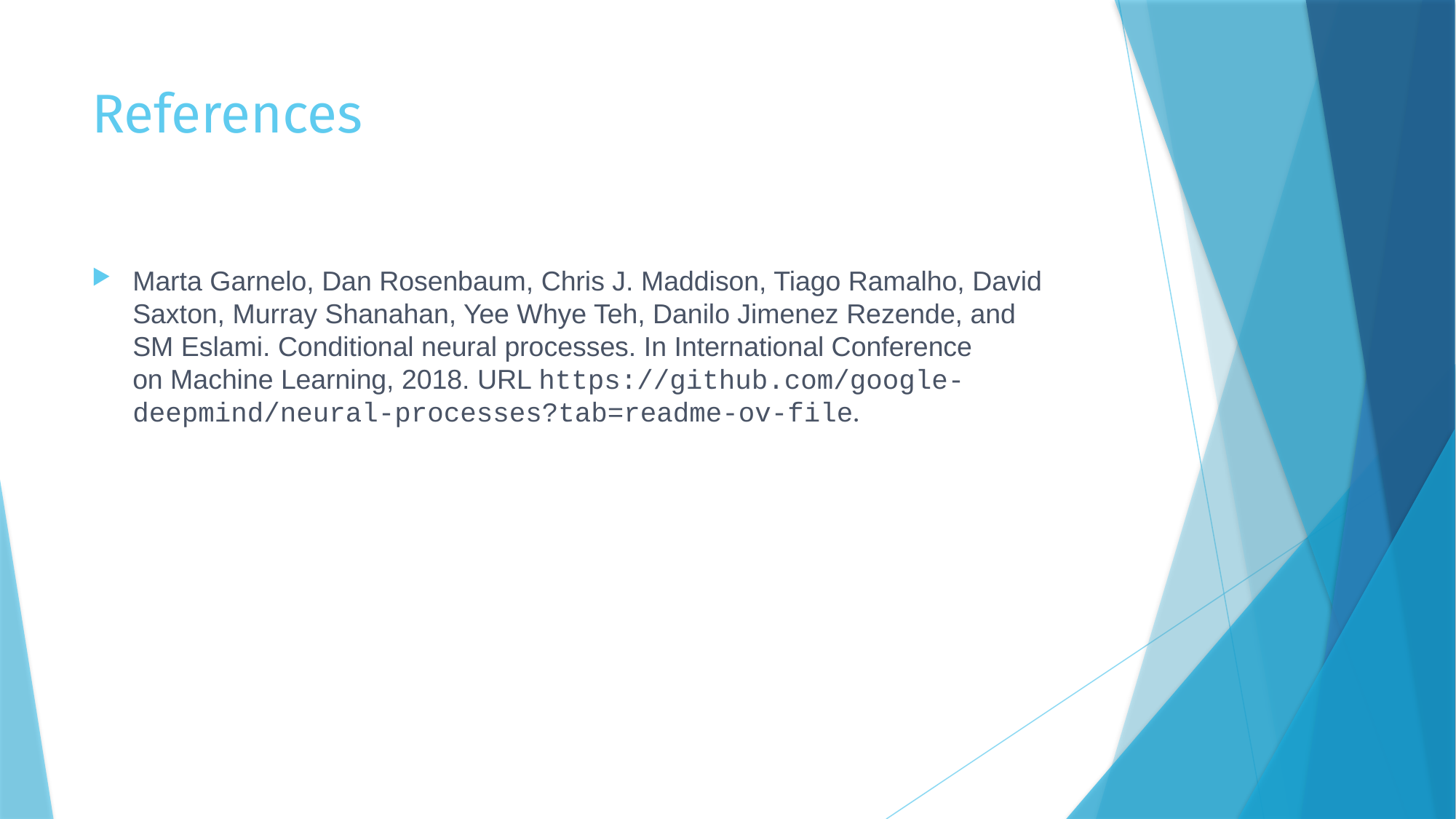

# References
Marta Garnelo, Dan Rosenbaum, Chris J. Maddison, Tiago Ramalho, David
Saxton, Murray Shanahan, Yee Whye Teh, Danilo Jimenez Rezende, and
SM Eslami. Conditional neural processes. In International Conference
on Machine Learning, 2018. URL https://github.com/google-deepmind/neural-processes?tab=readme-ov-file.